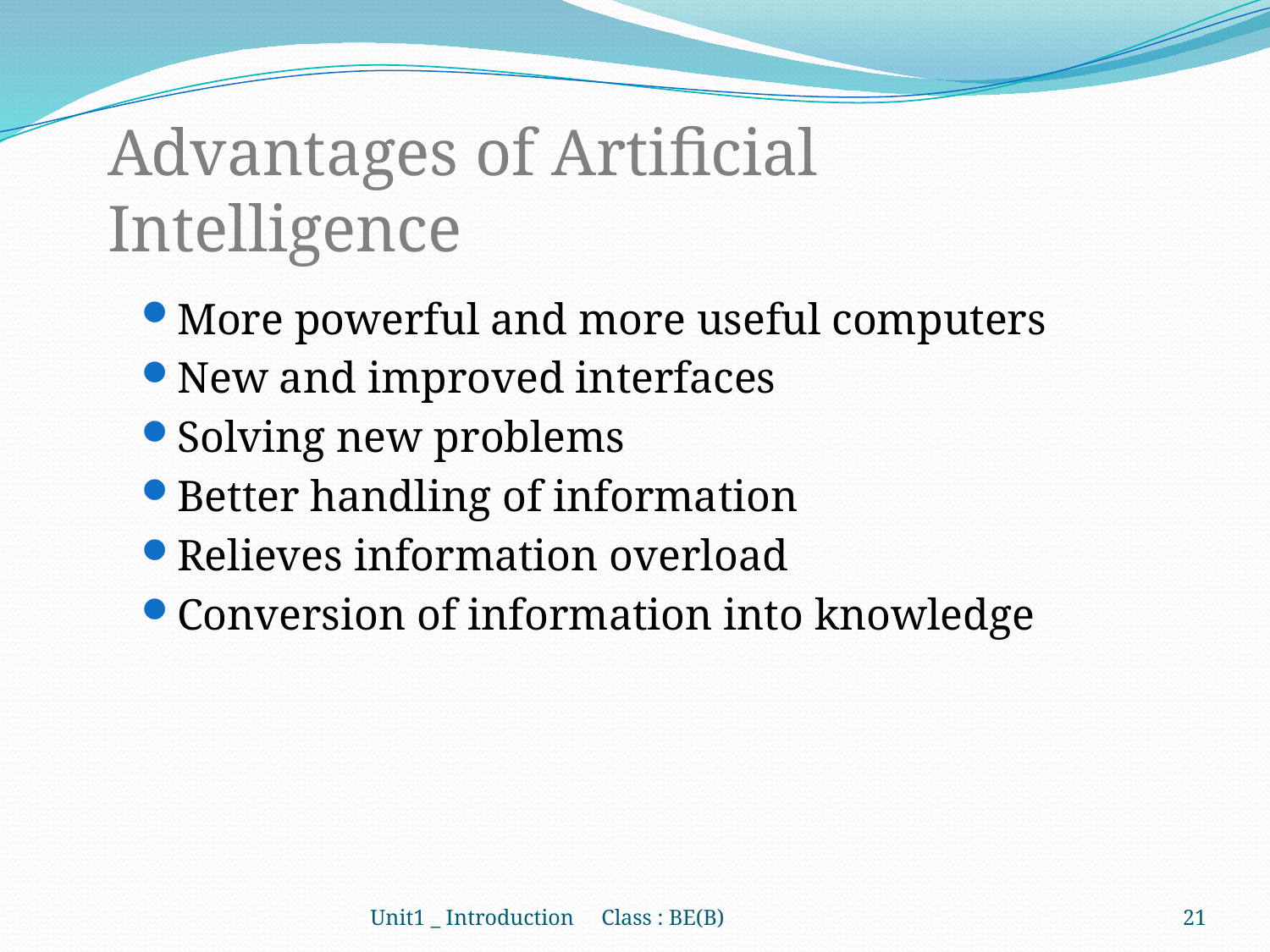

Advantages of Artificial Intelligence

More powerful and more useful computers
New and improved interfaces
Solving new problems
Better handling of information
Relieves information overload
Conversion of information into knowledge

Unit1 _ Introduction     Class : BE(B)
21